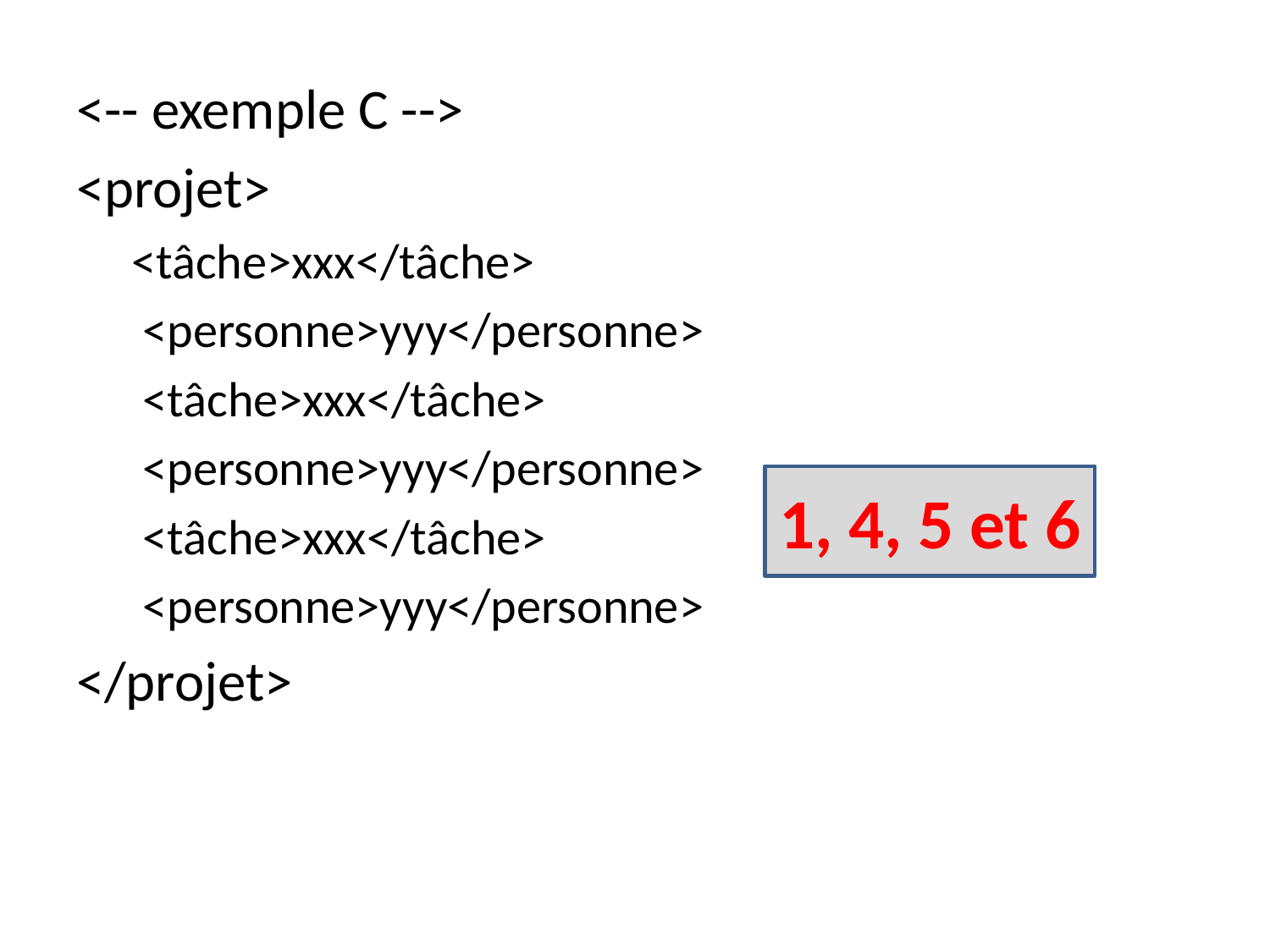

<-- exemple C -->
<projet>
<tâche>xxx</tâche>
 <personne>yyy</personne>
 <tâche>xxx</tâche>
 <personne>yyy</personne>
 <tâche>xxx</tâche>
 <personne>yyy</personne>
</projet>
1, 4, 5 et 6